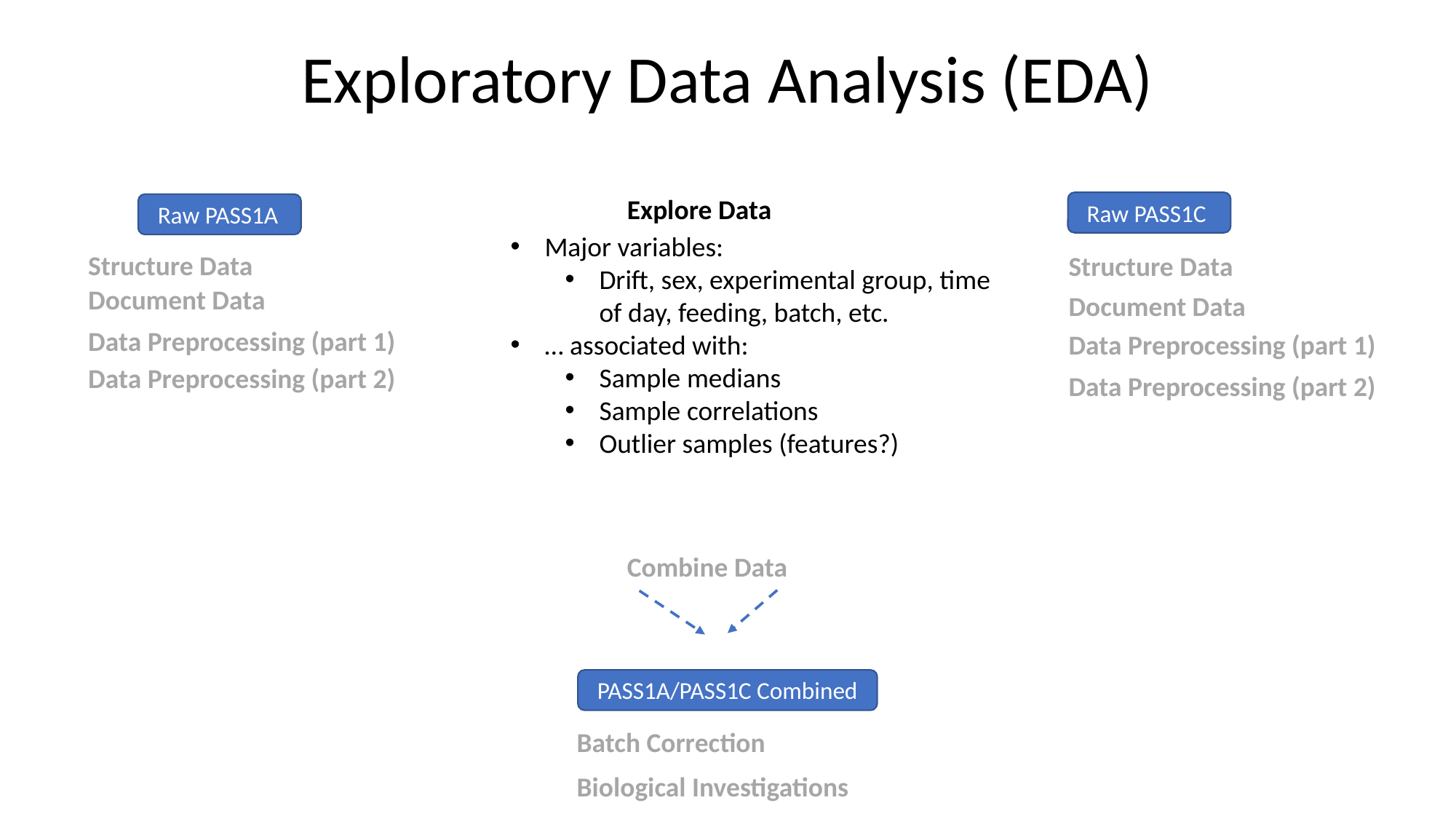

# Exploratory Data Analysis (EDA)
Explore Data
Raw PASS1C

Raw PASS1A

Major variables:
Drift, sex, experimental group, time of day, feeding, batch, etc.
… associated with:
Sample medians
Sample correlations
Outlier samples (features?)

Structure Data
Structure Data
Document Data
Document Data
Data Preprocessing (part 1)
Data Preprocessing (part 1)
Data Preprocessing (part 2)
Data Preprocessing (part 2)
Combine Data
PASS1A/PASS1C Combined

Batch Correction
Biological Investigations